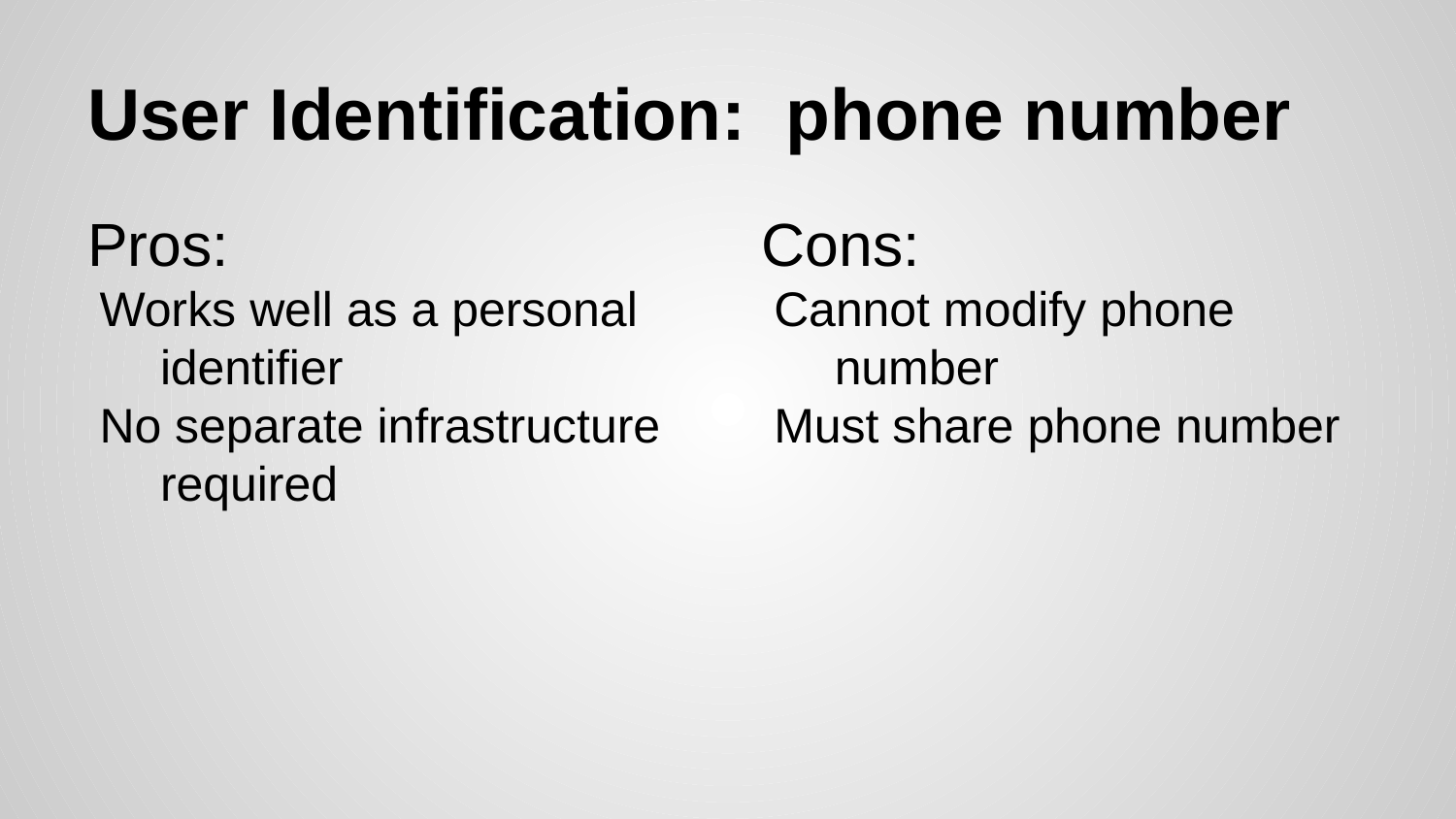

# User Identification:  phone number
Pros:
Works well as a personal identifier
No separate infrastructure required

Cons:
Cannot modify phone number
Must share phone number